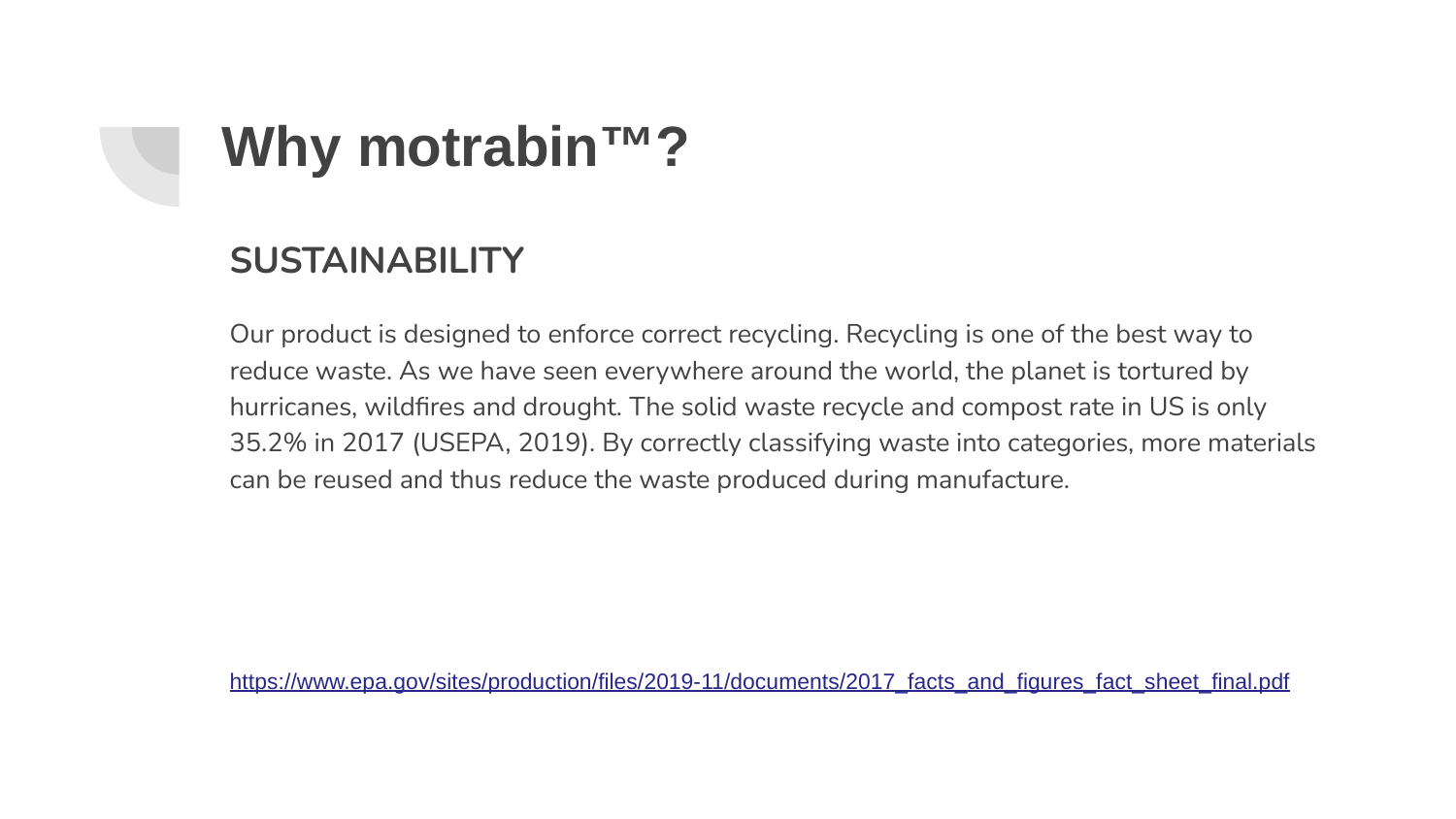

# Why motrabin™?
SUSTAINABILITY
Our product is designed to enforce correct recycling. Recycling is one of the best way to reduce waste. As we have seen everywhere around the world, the planet is tortured by hurricanes, wildfires and drought. The solid waste recycle and compost rate in US is only 35.2% in 2017 (USEPA, 2019). By correctly classifying waste into categories, more materials can be reused and thus reduce the waste produced during manufacture.

https://www.epa.gov/sites/production/files/2019-11/documents/2017_facts_and_figures_fact_sheet_final.pdf